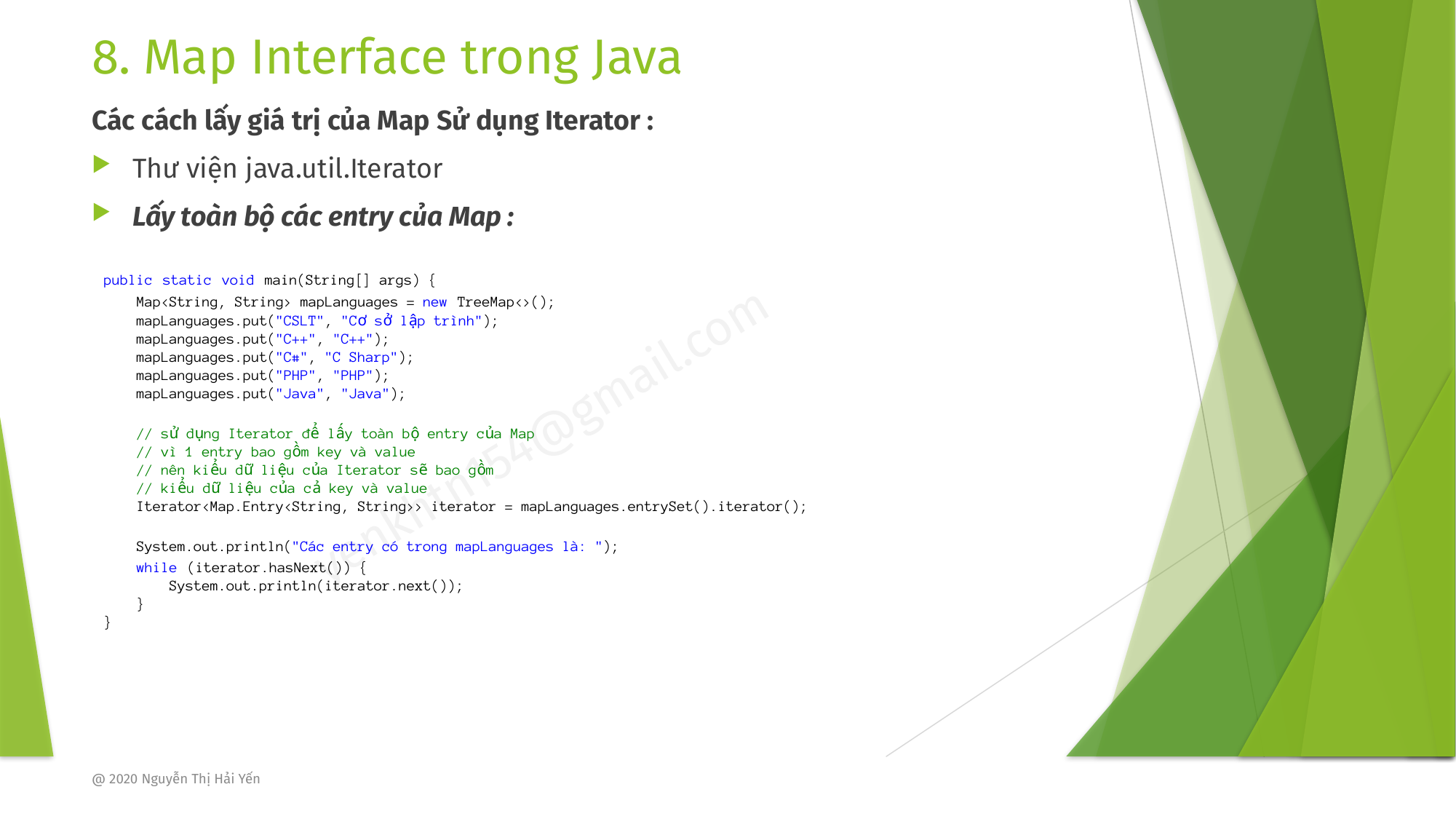

# 8. Map Interface trong Java
Các cách lấy giá trị của Map Sử dụng Iterator :
Thư viện java.util.Iterator
Lấy toàn bộ các entry của Map :

public static void main(String[] args) {
    Map<String, String> mapLanguages = new TreeMap<>();
    mapLanguages.put("CSLT", "Cơ sở lập trình");
    mapLanguages.put("C++", "C++");
    mapLanguages.put("C#", "C Sharp");
    mapLanguages.put("PHP", "PHP");
    mapLanguages.put("Java", "Java");

    // sử dụng Iterator để lấy toàn bộ entry của Map
    // vì 1 entry bao gồm key và value
    // nên kiểu dữ liệu của Iterator sẽ bao gồm
    // kiểu dữ liệu của cả key và value
    Iterator<Map.Entry<String, String>> iterator = mapLanguages.entrySet().iterator();

    System.out.println("Các entry có trong mapLanguages là: ");
    while (iterator.hasNext()) {
        System.out.println(iterator.next());
    }
}
@ 2020 Nguyễn Thị Hải Yến